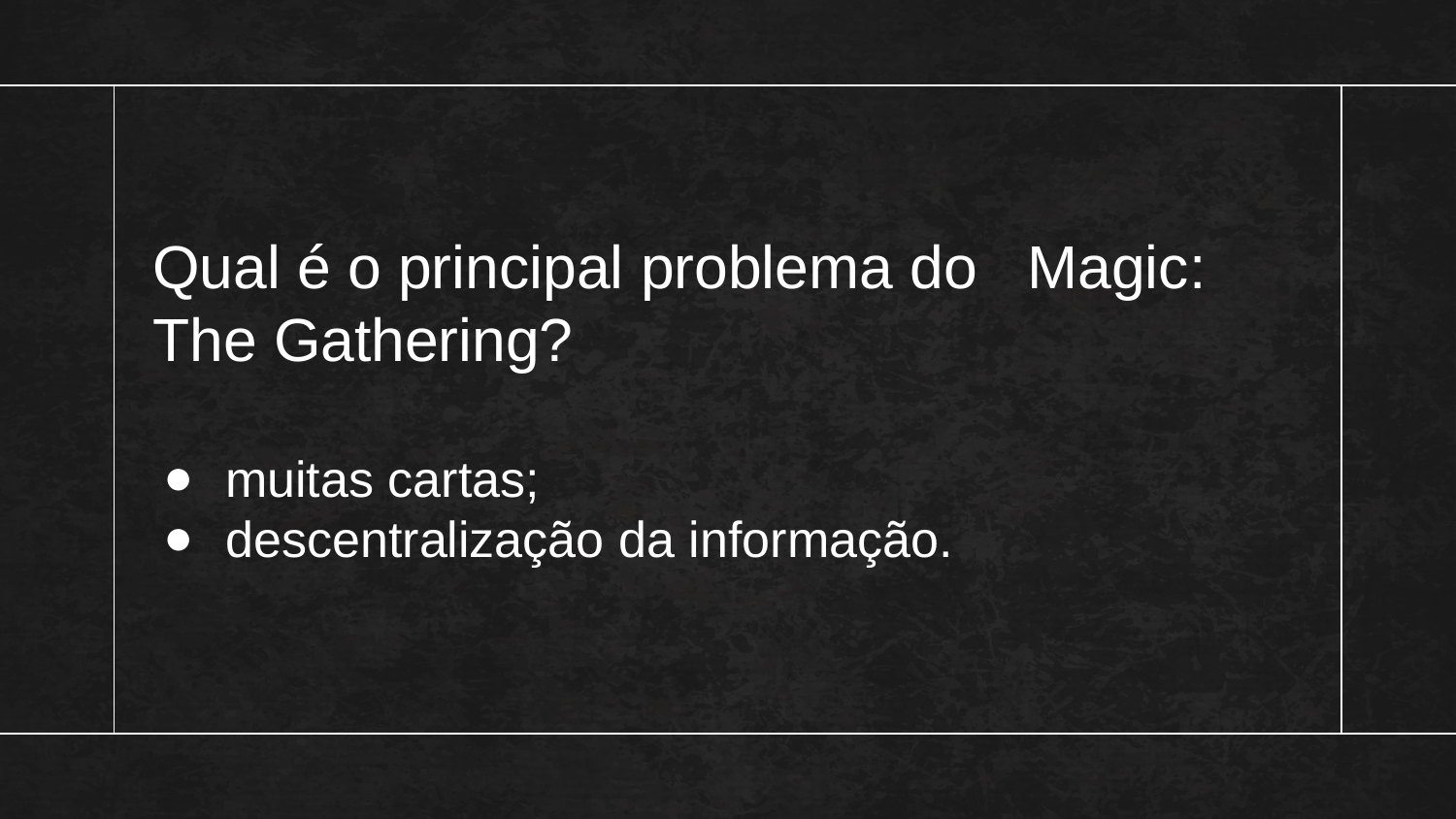

Qual é o principal problema do   Magic: The Gathering?

muitas cartas;
descentralização da informação.
#